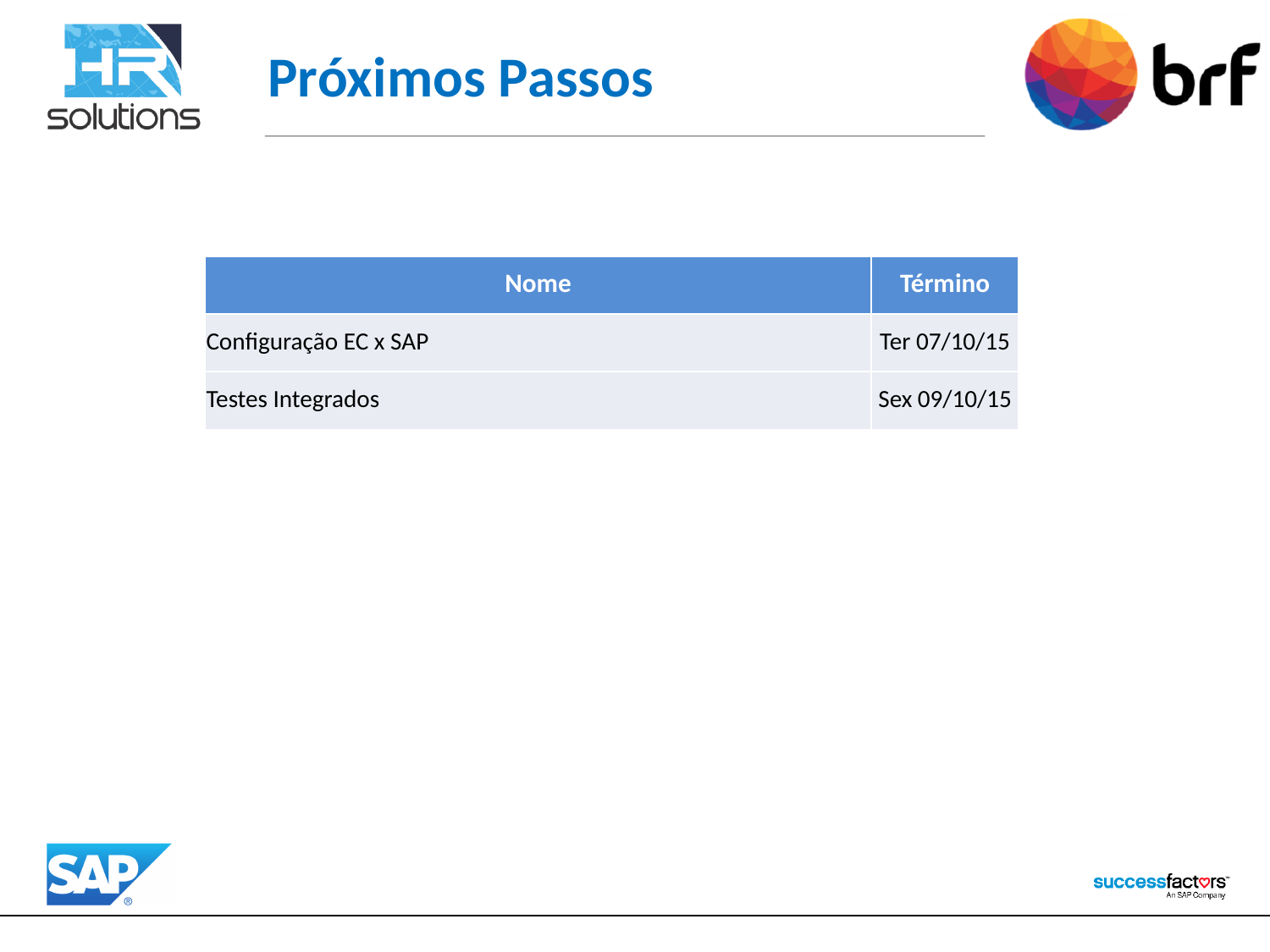

# Próximos Passos
| Nome | Término |
| --- | --- |
| Configuração EC x SAP | Ter 07/10/15 |
| Testes Integrados | Sex 09/10/15 |